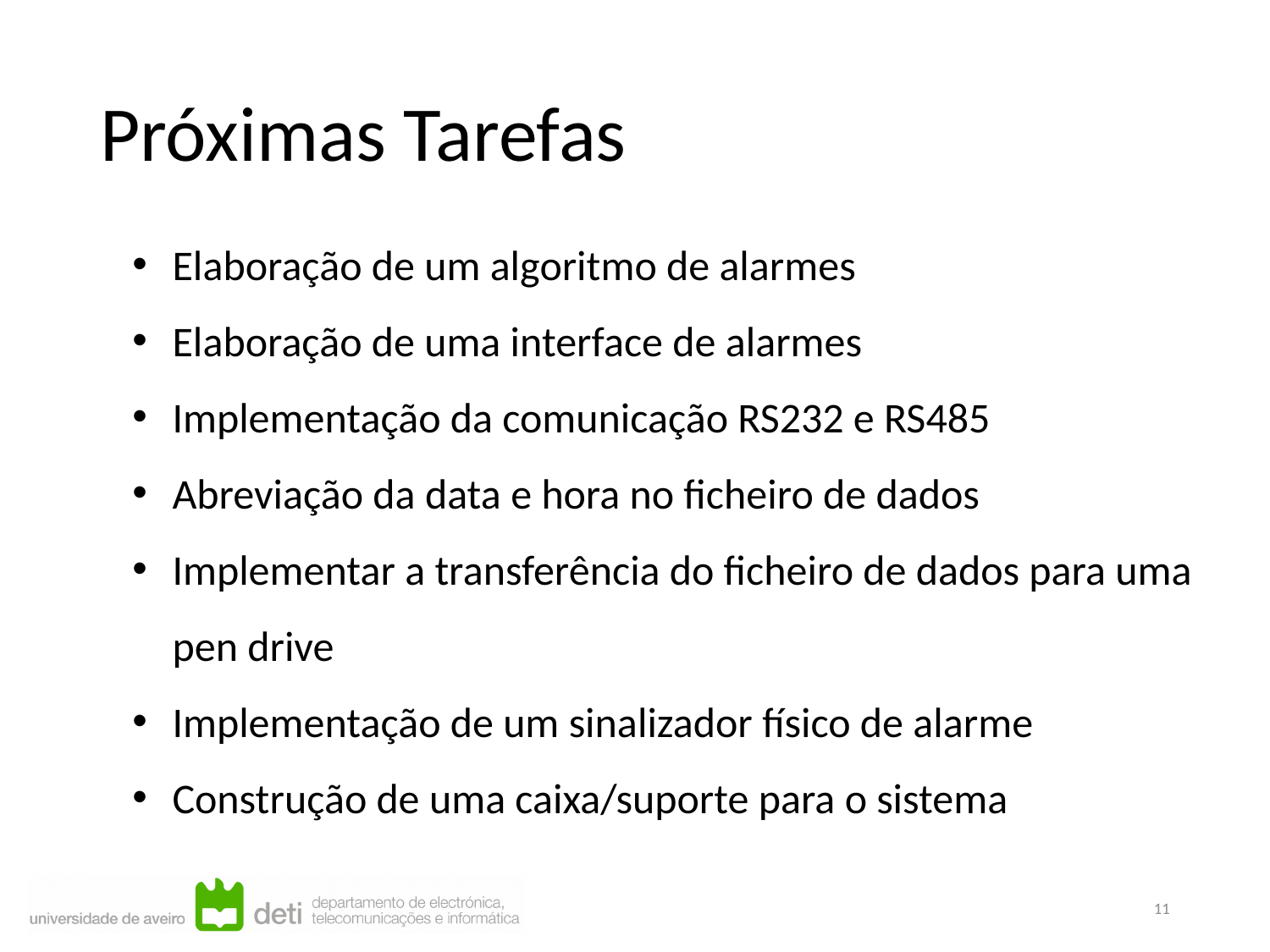

Próximas Tarefas
Elaboração de um algoritmo de alarmes
Elaboração de uma interface de alarmes
Implementação da comunicação RS232 e RS485
Abreviação da data e hora no ficheiro de dados
Implementar a transferência do ficheiro de dados para uma pen drive
Implementação de um sinalizador físico de alarme
Construção de uma caixa/suporte para o sistema
11